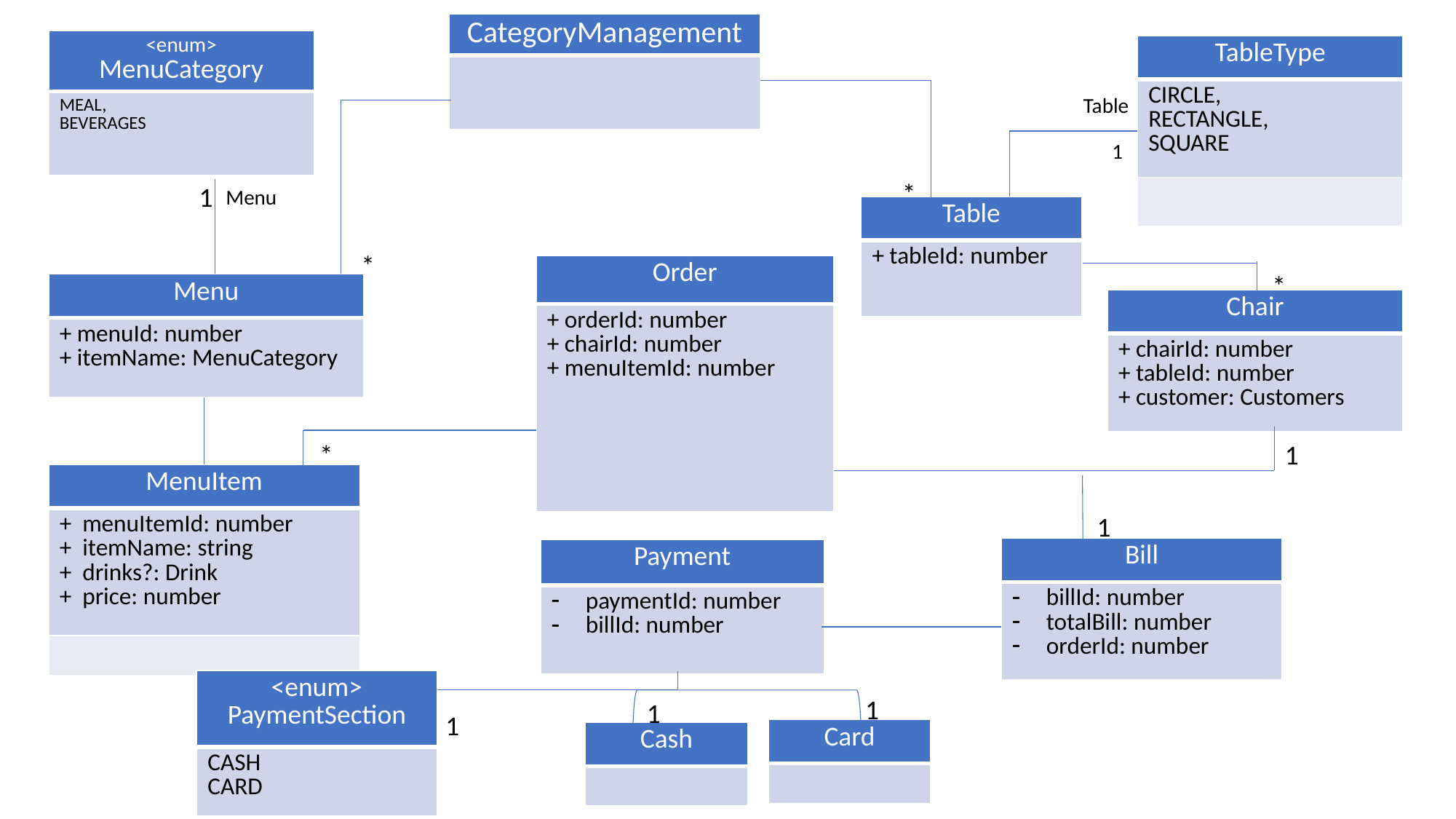

| CategoryManagement |
| --- |
|  |
| <enum> MenuCategory |
| --- |
| MEAL, BEVERAGES |
| TableType |
| --- |
| CIRCLE, RECTANGLE, SQUARE |
|  |
Table
1
*
1
Menu
| Table |
| --- |
| + tableId: number |
*
| Order |
| --- |
| + orderId: number + chairId: number + menuItemId: number |
*
| Menu |
| --- |
| + menuId: number + itemName: MenuCategory |
| Chair |
| --- |
| + chairId: number + tableId: number + customer: Customers |
*
1
| MenuItem |
| --- |
| + menuItemId: number + itemName: string + drinks?: Drink + price: number |
|  |
1
| Bill |
| --- |
| billId: number totalBill: number orderId: number |
| Payment |
| --- |
| paymentId: number billId: number |

| <enum> PaymentSection |
| --- |
| CASH CARD |
1
1
1
| Card |
| --- |
|  |
| Cash |
| --- |
|  |